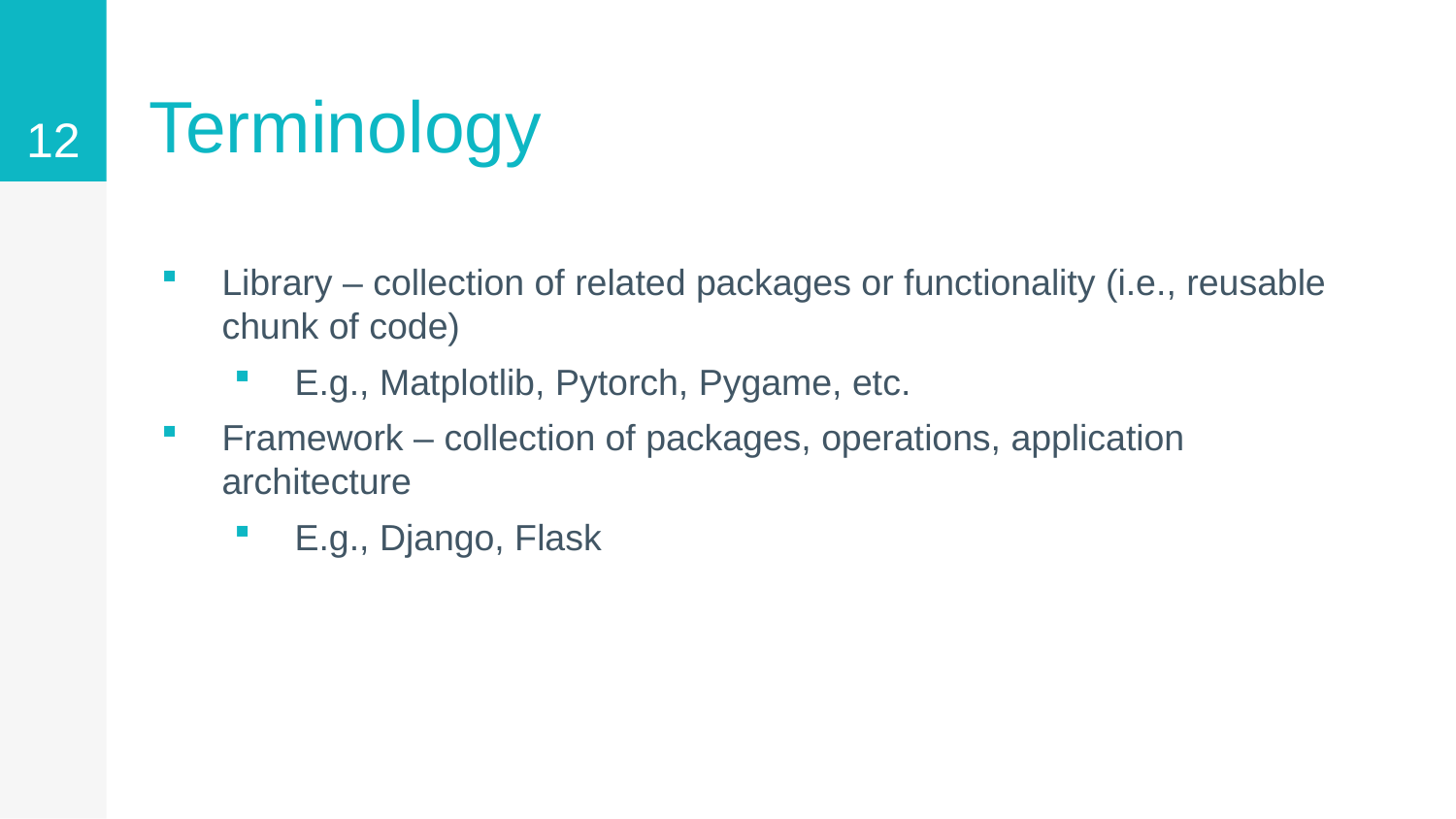

12
# Terminology
Library – collection of related packages or functionality (i.e., reusable chunk of code)
E.g., Matplotlib, Pytorch, Pygame, etc.
Framework – collection of packages, operations, application architecture
E.g., Django, Flask